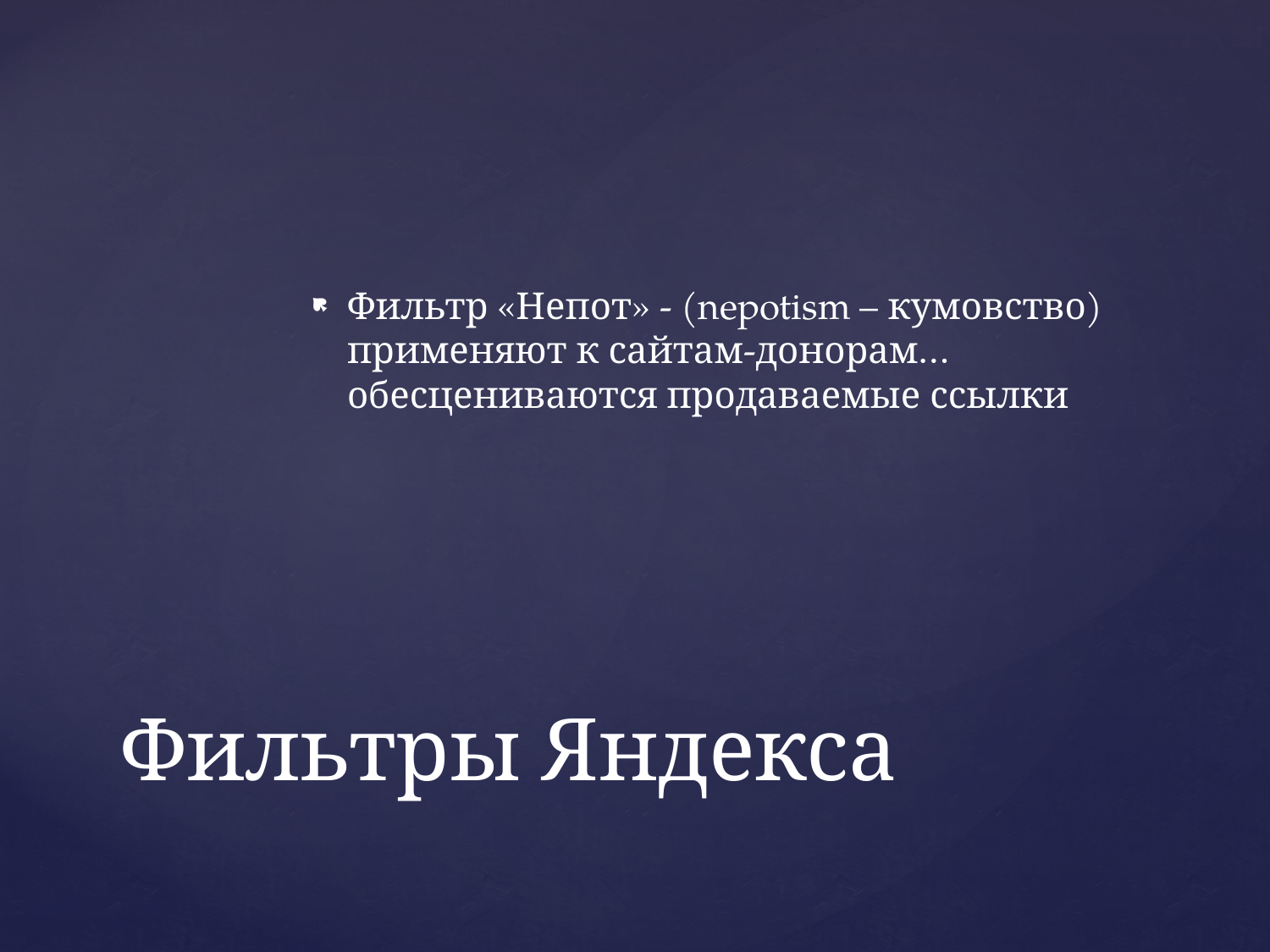

Фильтр «Непот» - (nepotism – кумовство) применяют к сайтам-донорам… обесцениваются продаваемые ссылки
# Фильтры Яндекса